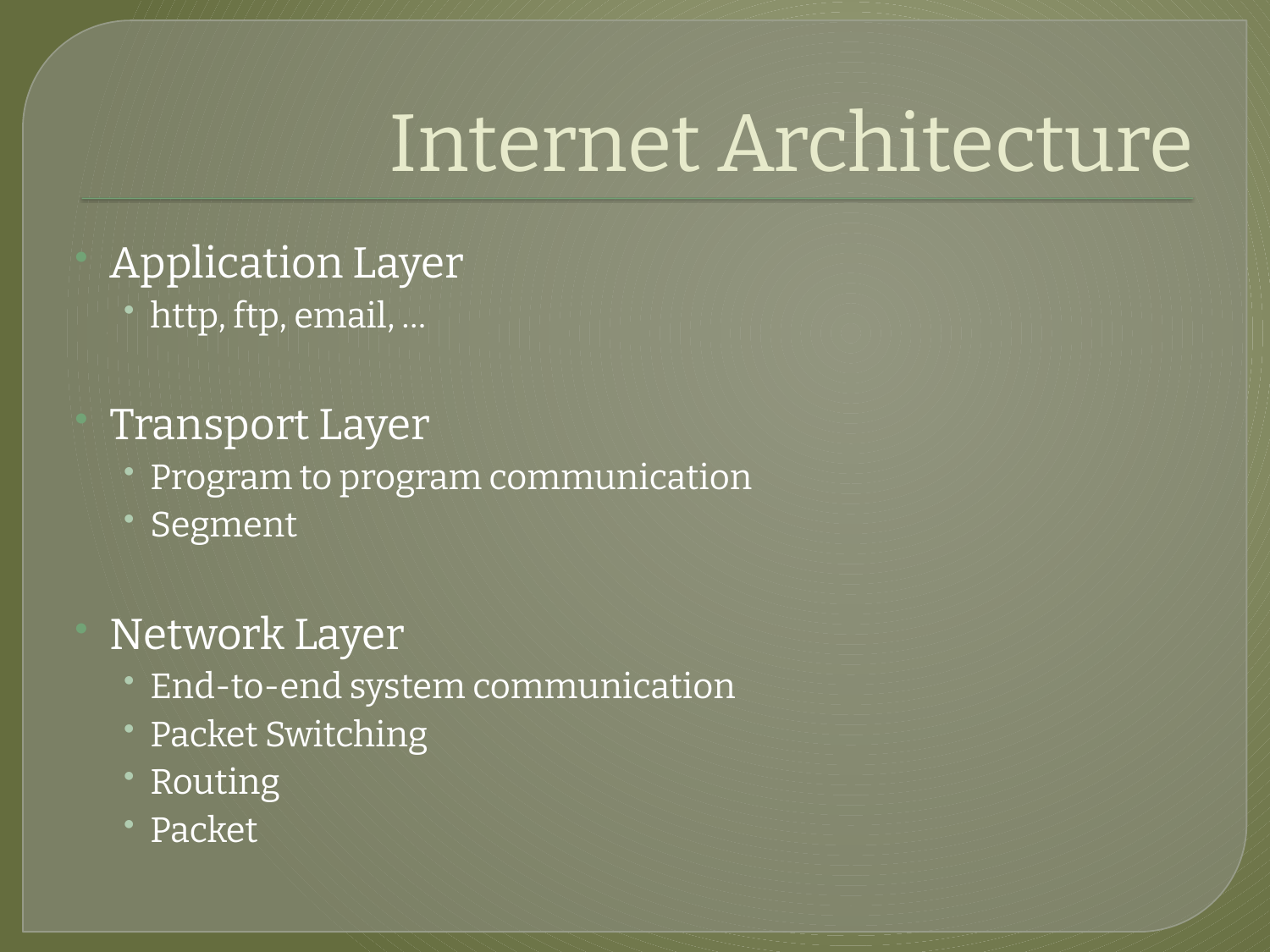

# Internet Architecture
Application Layer
http, ftp, email, …

Transport Layer
Program to program communication
Segment

Network Layer
End-to-end system communication
Packet Switching
Routing
Packet